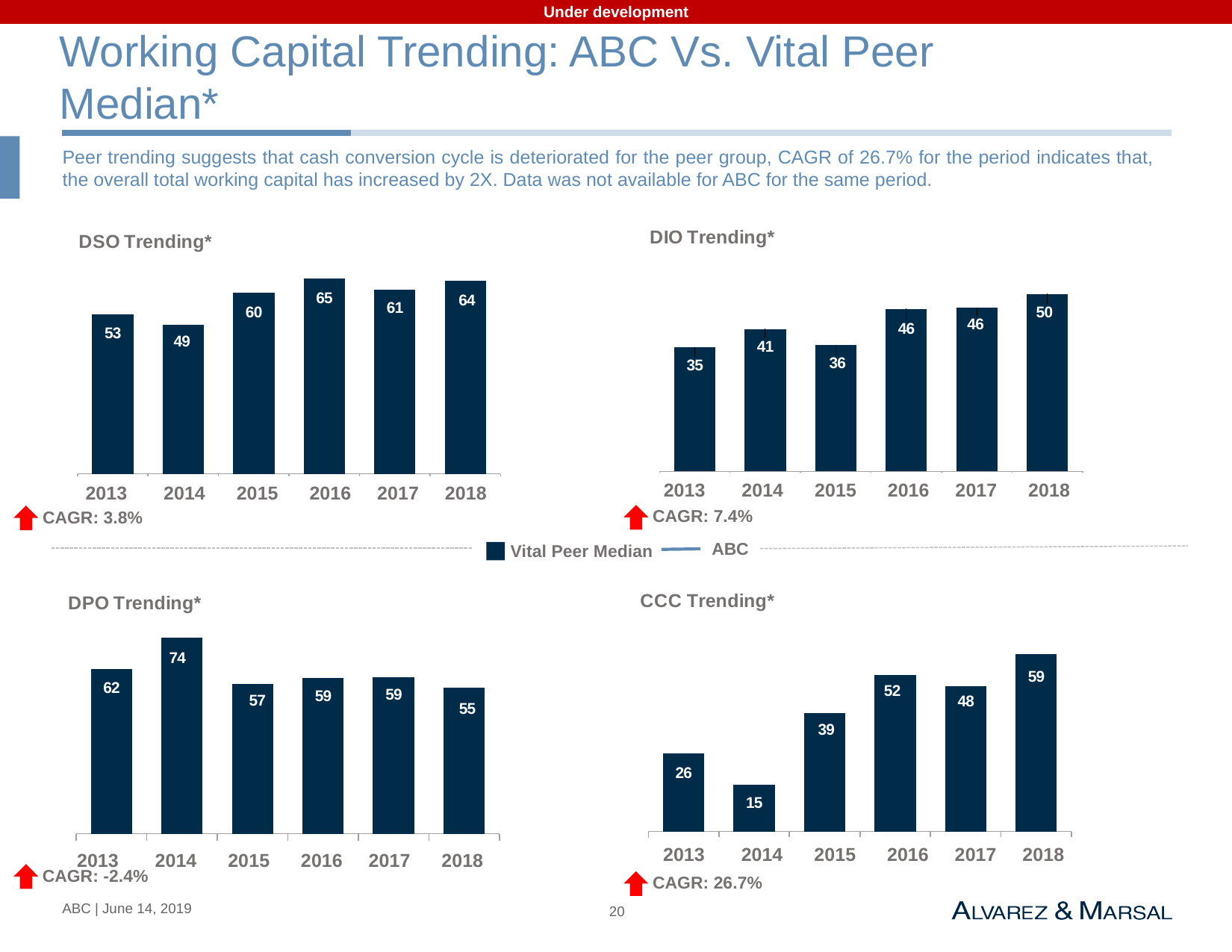

Under development
Working Capital Trending: ABC Vs. Vital Peer Median*
Peer trending suggests that cash conversion cycle is deteriorated for the peer group, CAGR of 26.7% for the period indicates that, the overall total working capital has increased by 2X. Data was not available for ABC for the same period.

### Chart: DIO Trending*

| Category | DIO | Client |
|---|---|---|
| 2011 | 35.240025 | None |
| 2012 | 40.506425 | None |
| 2013 | 35.935165 | None |
| 2014 | 46.149325000000005 | None |
| 2015 | 46.495525 | None |
| 2016 | 50.404970000000006 | None |

### Chart: DSO Trending*

| Category | DSO |  |
|---|---|---|
| 2011 | 52.97519 | None |
| 2012 | 49.392335 | None |
| 2013 | 60.073345 | None |
| 2014 | 64.75811999999999 | None |
| 2015 | 61.01613999999999 | None |
| 2016 | 63.90487 | None |
2013       2014      2015      2016     2017      2018
2013       2014      2015      2016     2017     2018
CAGR: 7.4%

CAGR: 3.8%

ABC
Vital Peer Median

### Chart: CCC Trending*

| Category | CCC | Client |
|---|---|---|
| 2011 | 25.739075 | None |
| 2012 | 15.485835000000009 | None |
| 2013 | 39.205015 | None |
| 2014 | 51.946985 | None |
| 2015 | 48.064294999999994 | None |
| 2016 | 58.87566500000001 | None |

### Chart: DPO Trending*

| Category | DPO | Client |
|---|---|---|
| 2011 | 62.47614 | None |
| 2012 | 74.412925 | None |
| 2013 | 56.803495 | None |
| 2014 | 58.96046 | None |
| 2015 | 59.44737 | None |
| 2016 | 55.434174999999996 | None |
2013       2014      2015      2016     2017     2018
2013       2014      2015      2016     2017      2018
CAGR: -2.4%

CAGR: 26.7%